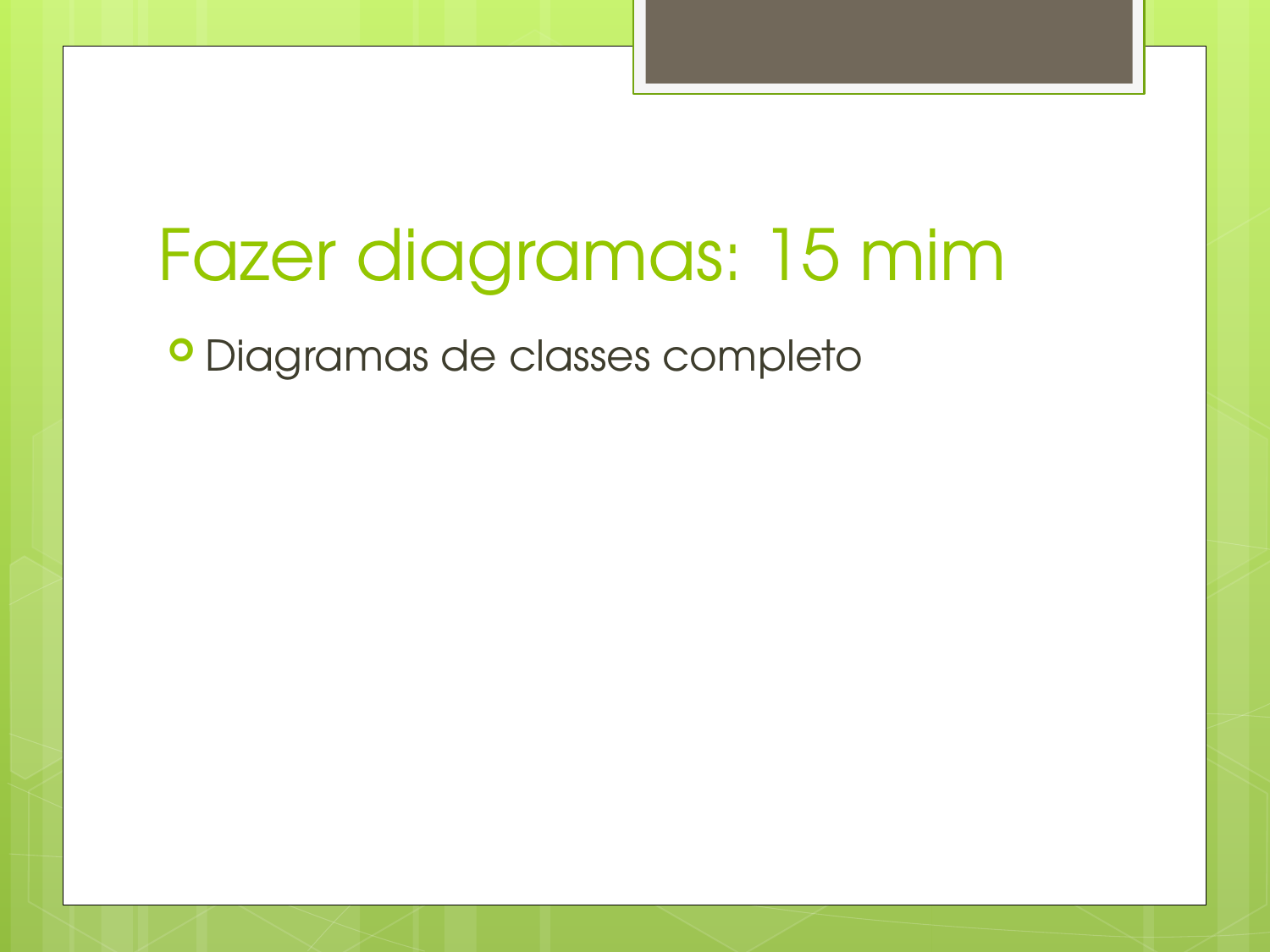

# Fazer diagramas: 15 mim
Diagramas de classes completo